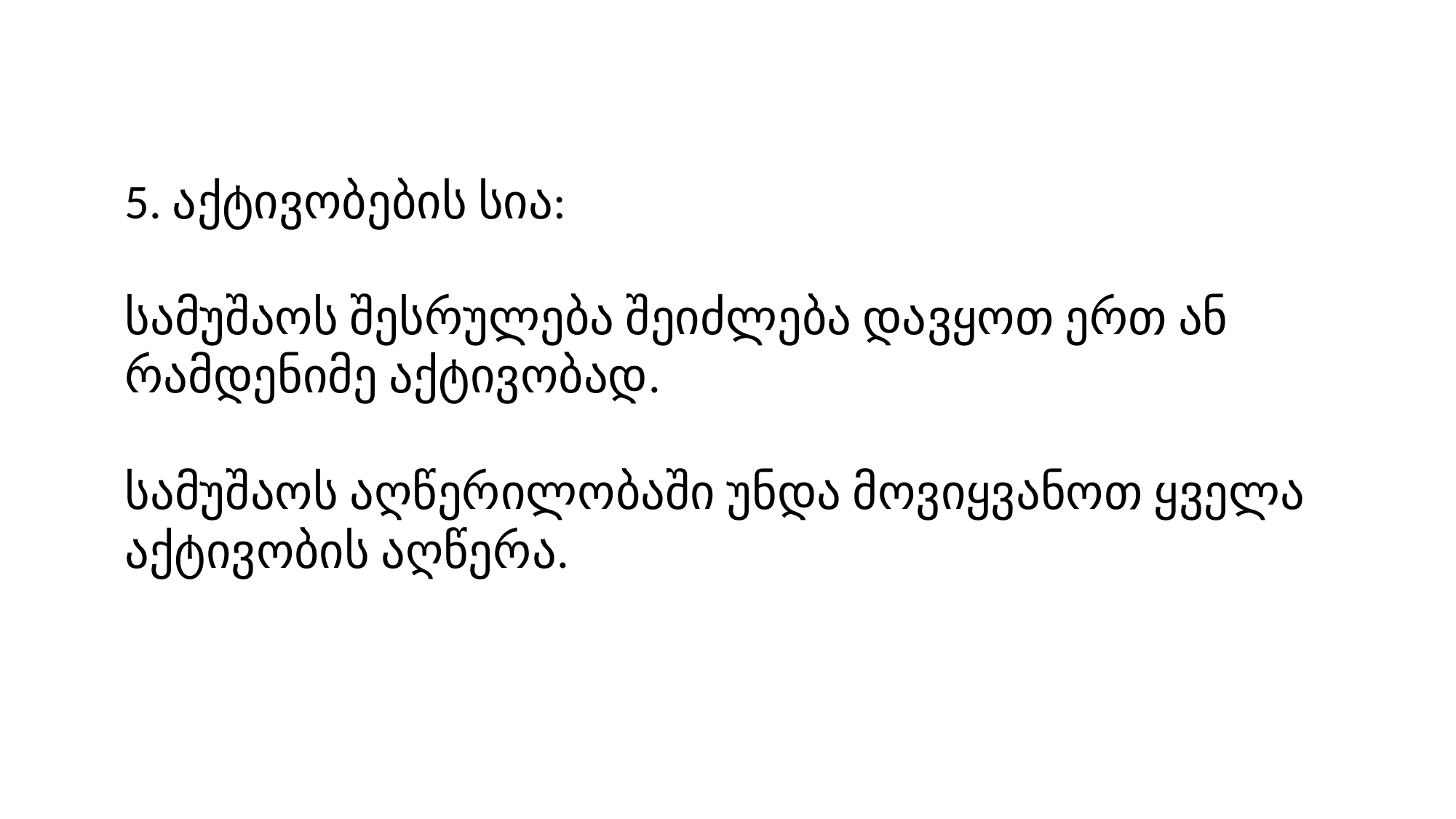

5. აქტივობების სია:

სამუშაოს შესრულება შეიძლება დავყოთ ერთ ან რამდენიმე აქტივობად.

სამუშაოს აღწერილობაში უნდა მოვიყვანოთ ყველა აქტივობის აღწერა.